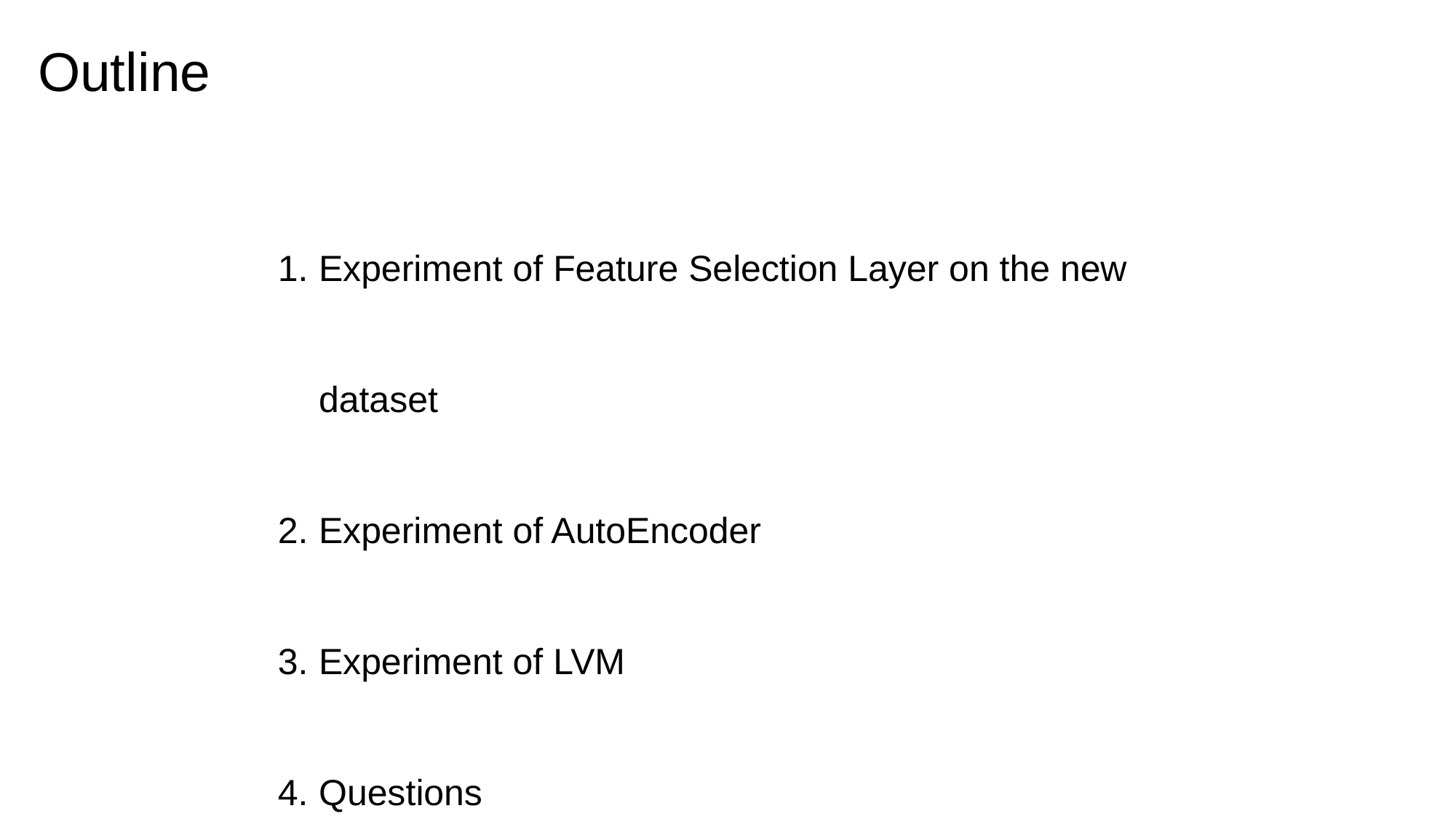

Outline
Experiment of Feature Selection Layer on the new dataset
Experiment of AutoEncoder
Experiment of LVM
Questions